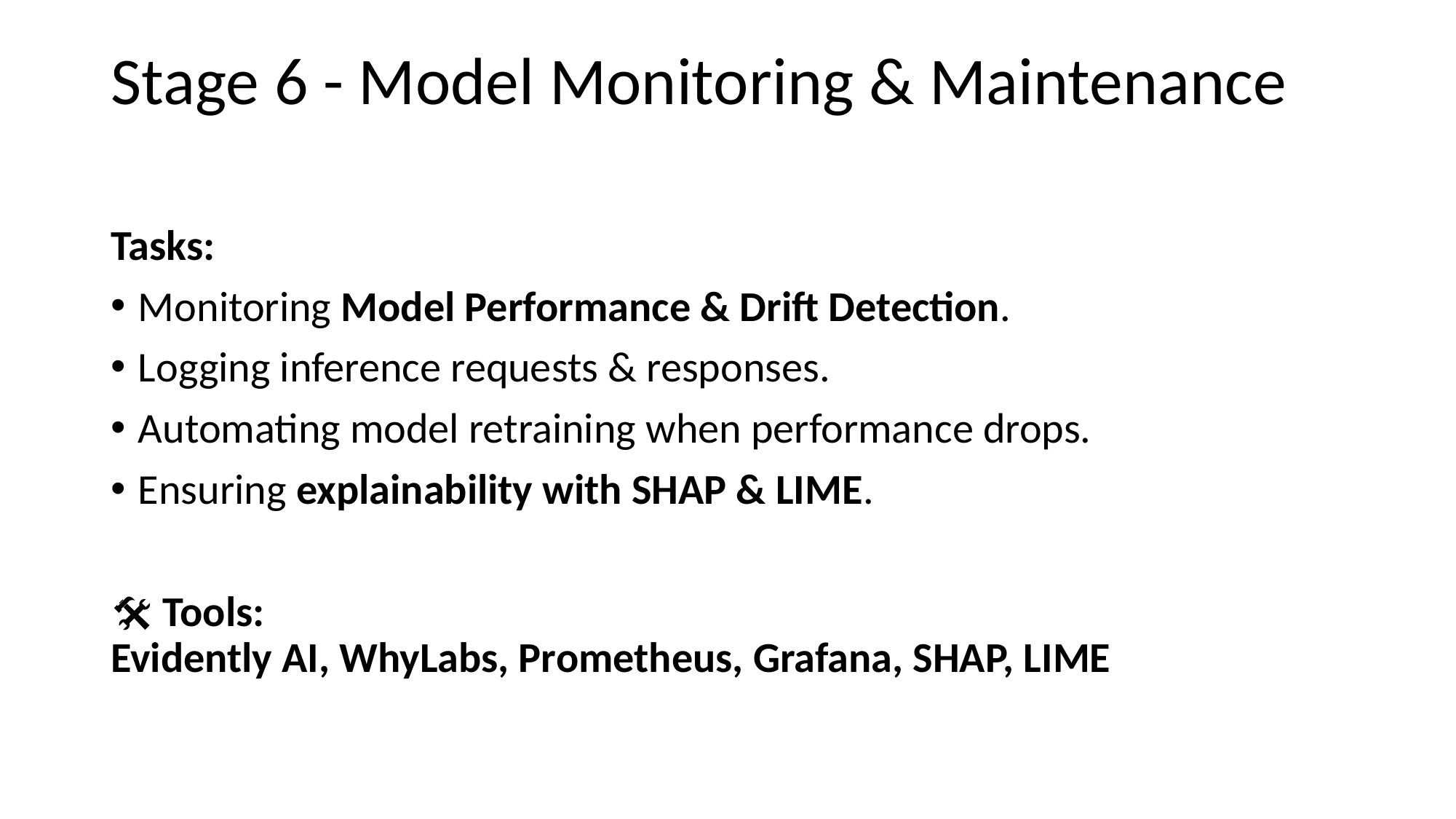

# Stage 6 - Model Monitoring & Maintenance
Tasks:
Monitoring Model Performance & Drift Detection.
Logging inference requests & responses.
Automating model retraining when performance drops.
Ensuring explainability with SHAP & LIME.

🛠 Tools:
Evidently AI, WhyLabs, Prometheus, Grafana, SHAP, LIME